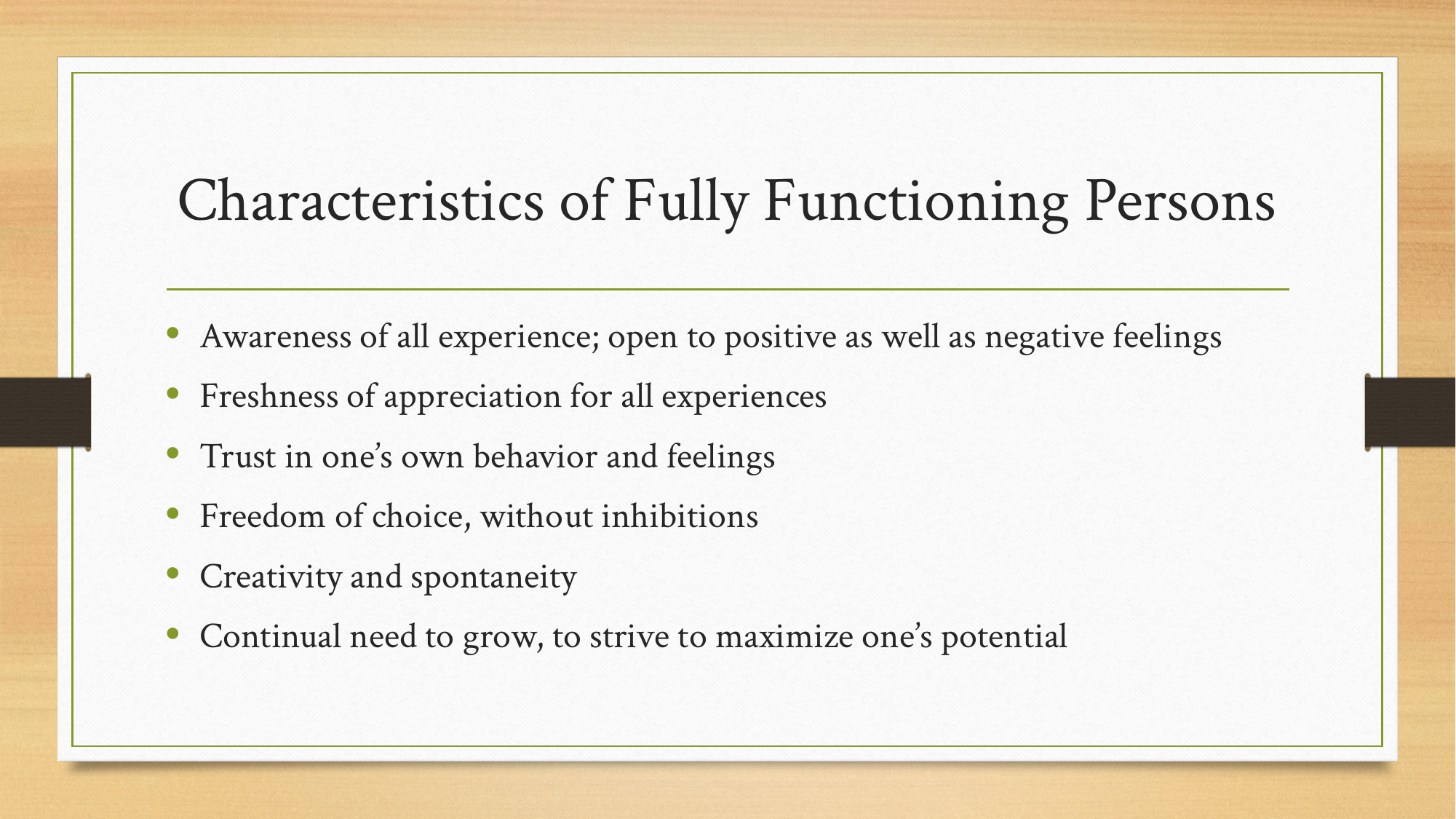

# Characteristics of Fully Functioning Persons
Awareness of all experience; open to positive as well as negative feelings
Freshness of appreciation for all experiences
Trust in one’s own behavior and feelings
Freedom of choice, without inhibitions
Creativity and spontaneity
Continual need to grow, to strive to maximize one’s potential